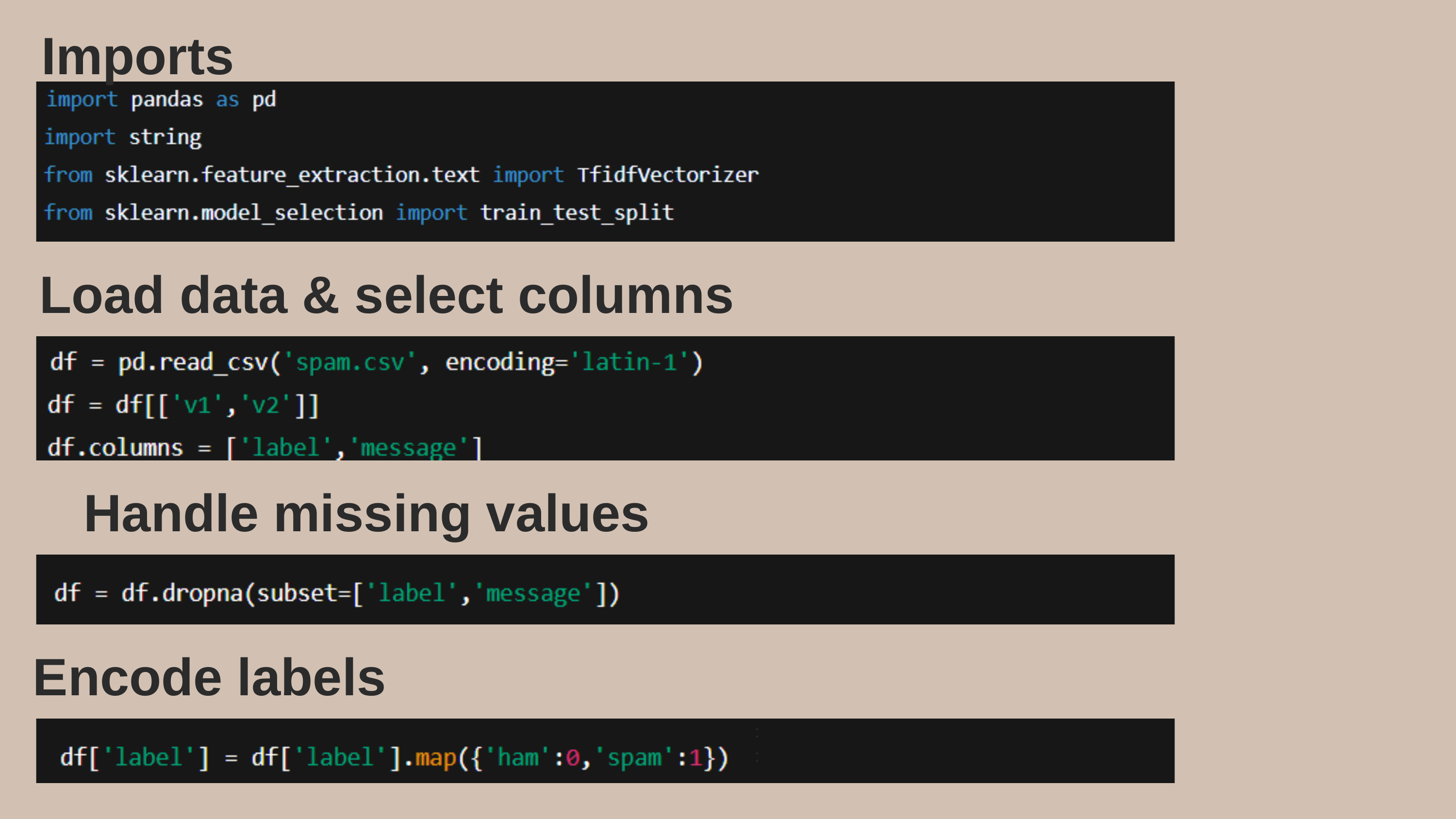

Imports

Load data & select columns

Handle missing values

Encode labels
:
: